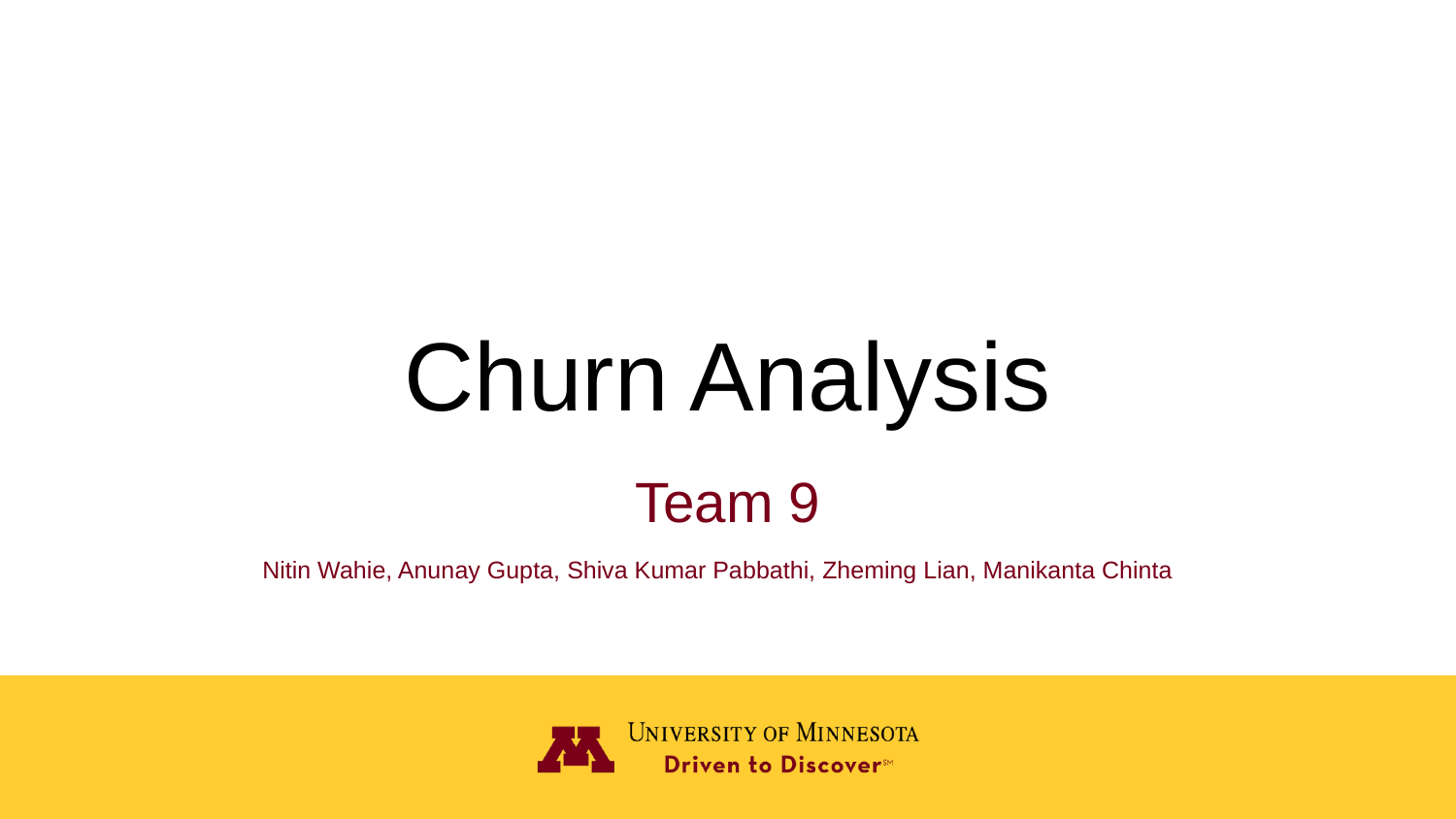

# Churn Analysis
Team 9

Nitin Wahie, Anunay Gupta, Shiva Kumar Pabbathi, Zheming Lian, Manikanta Chinta